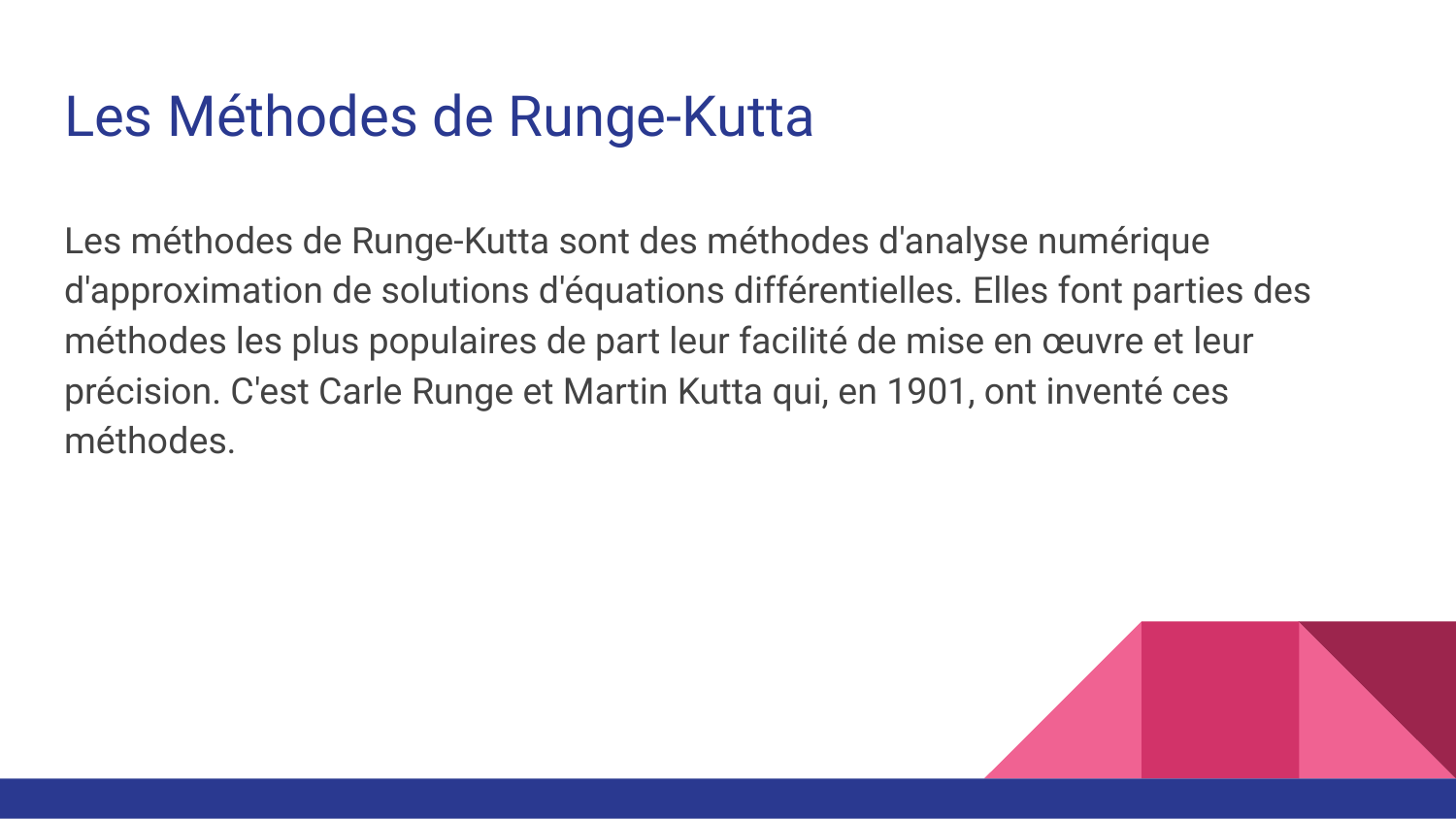

# Les Méthodes de Runge-Kutta

Les méthodes de Runge-Kutta sont des méthodes d'analyse numérique d'approximation de solutions d'équations différentielles. Elles font parties des méthodes les plus populaires de part leur facilité de mise en œuvre et leur précision. C'est Carle Runge et Martin Kutta qui, en 1901, ont inventé ces méthodes.